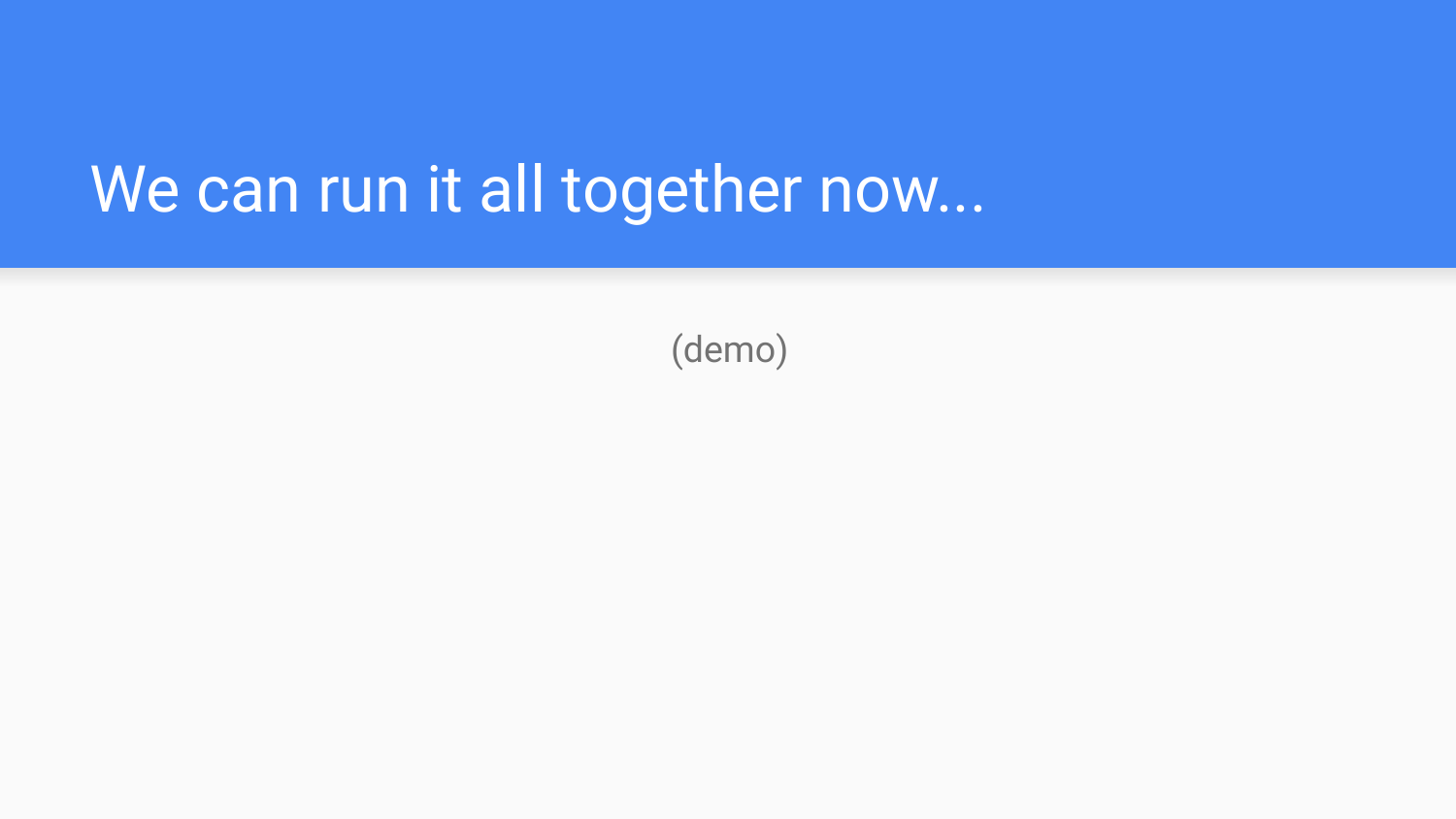

# We can run it all together now...
(demo)